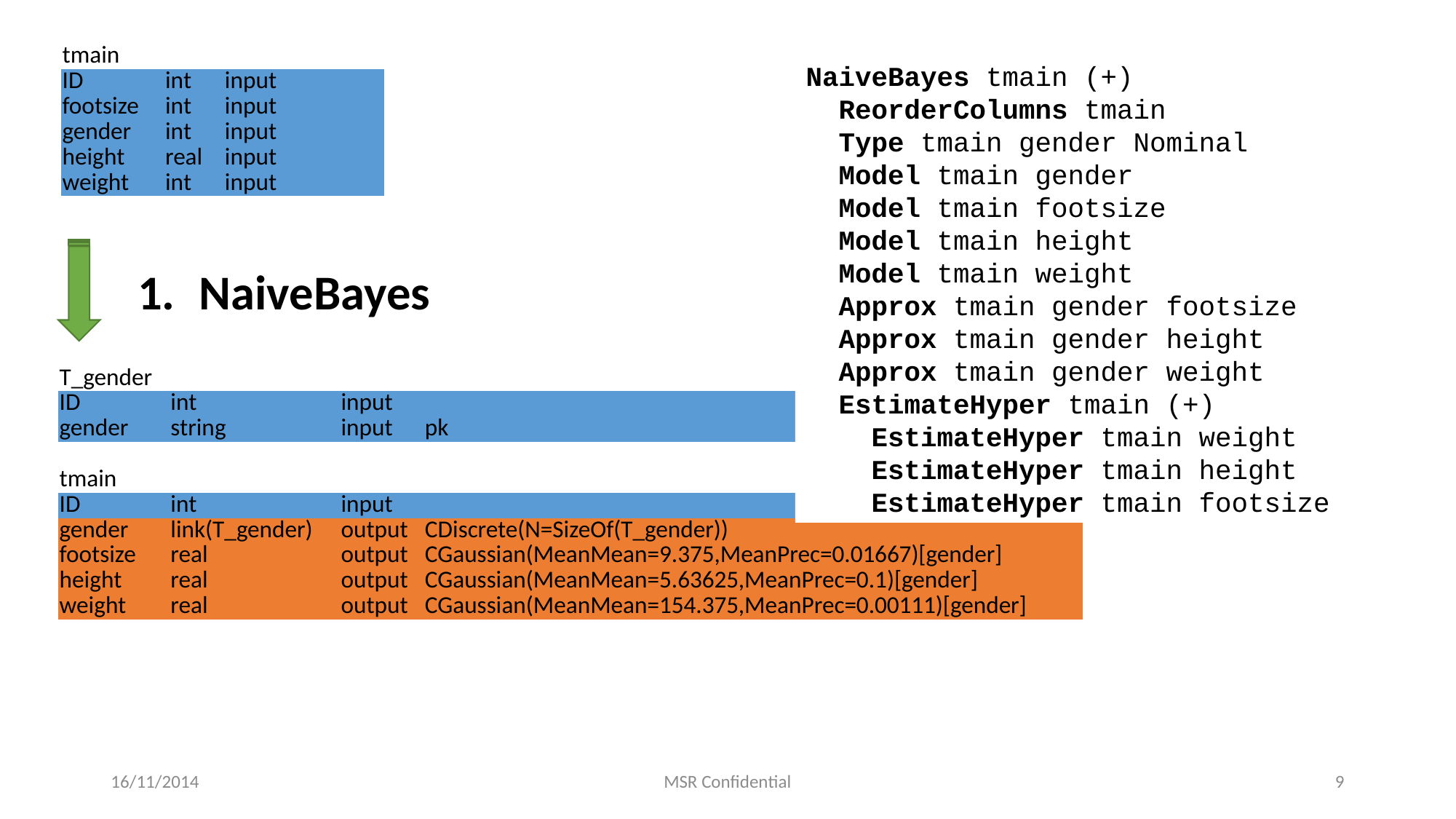

| tmain |  |  |  |
| --- | --- | --- | --- |
| ID | int | input |  |
| footsize | int | input |  |
| gender | int | input |  |
| height | real | input |  |
| weight | int | input |  |
NaiveBayes tmain (+)
  ReorderColumns tmain
  Type tmain gender Nominal
  Model tmain gender
  Model tmain footsize
  Model tmain height
  Model tmain weight
  Approx tmain gender footsize
  Approx tmain gender height
  Approx tmain gender weight
  EstimateHyper tmain (+)
    EstimateHyper tmain weight
    EstimateHyper tmain height
    EstimateHyper tmain footsize
NaiveBayes

| T\_gender |  |  |  |
| --- | --- | --- | --- |
| ID | int | input |  |
| gender | string | input | pk |
|  |  |  |  |
| tmain |  |  |  |
| ID | int | input |  |
| gender | link(T\_gender) | output | CDiscrete(N=SizeOf(T\_gender)) |
| footsize | real | output | CGaussian(MeanMean=9.375,MeanPrec=0.01667)[gender] |
| height | real | output | CGaussian(MeanMean=5.63625,MeanPrec=0.1)[gender] |
| weight | real | output | CGaussian(MeanMean=154.375,MeanPrec=0.00111)[gender] |
16/11/2014
MSR Confidential
9